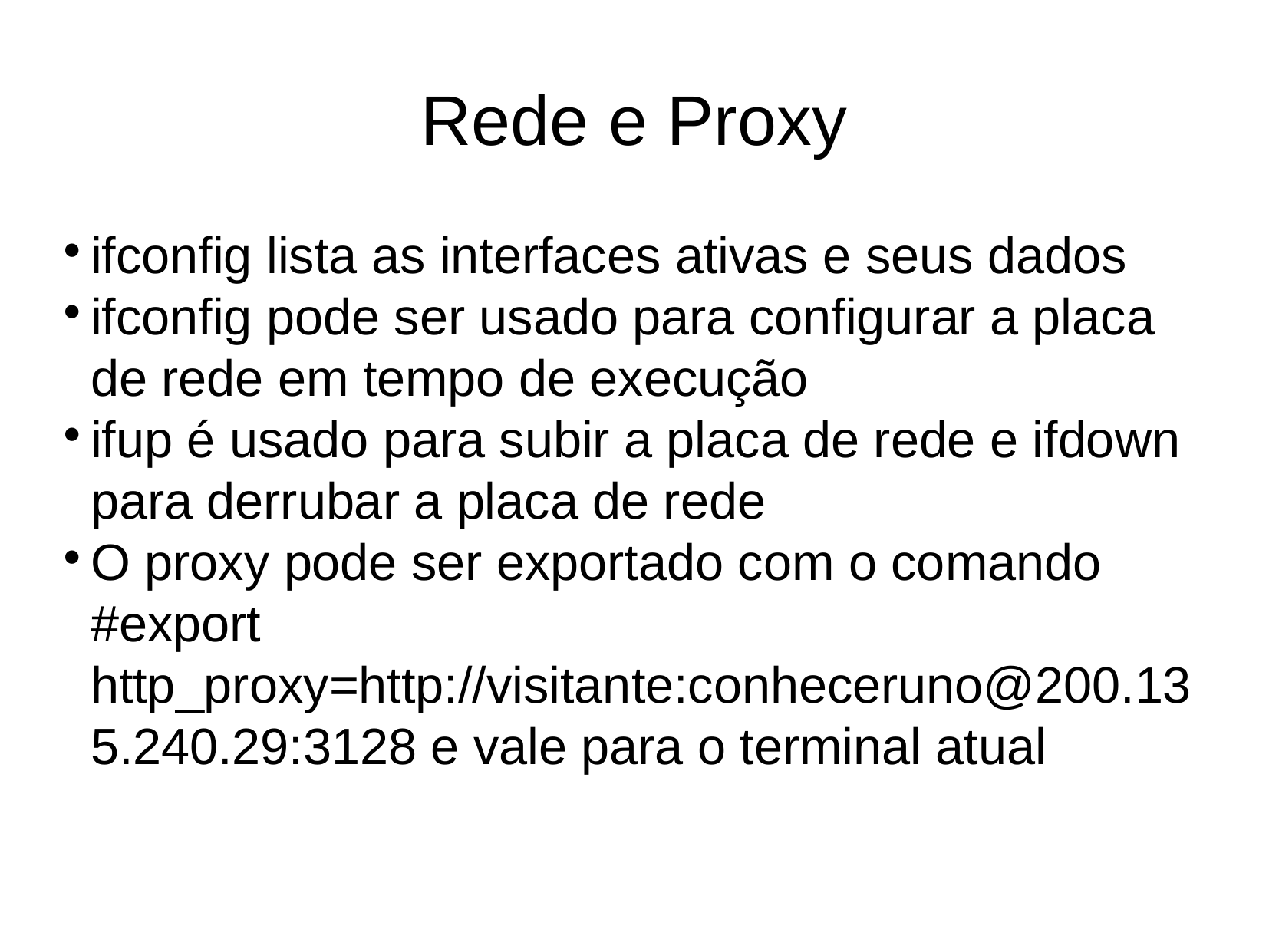

Rede e Proxy
ifconfig lista as interfaces ativas e seus dados
ifconfig pode ser usado para configurar a placa de rede em tempo de execução
ifup é usado para subir a placa de rede e ifdown para derrubar a placa de rede
O proxy pode ser exportado com o comando #export http_proxy=http://visitante:conheceruno@200.135.240.29:3128 e vale para o terminal atual